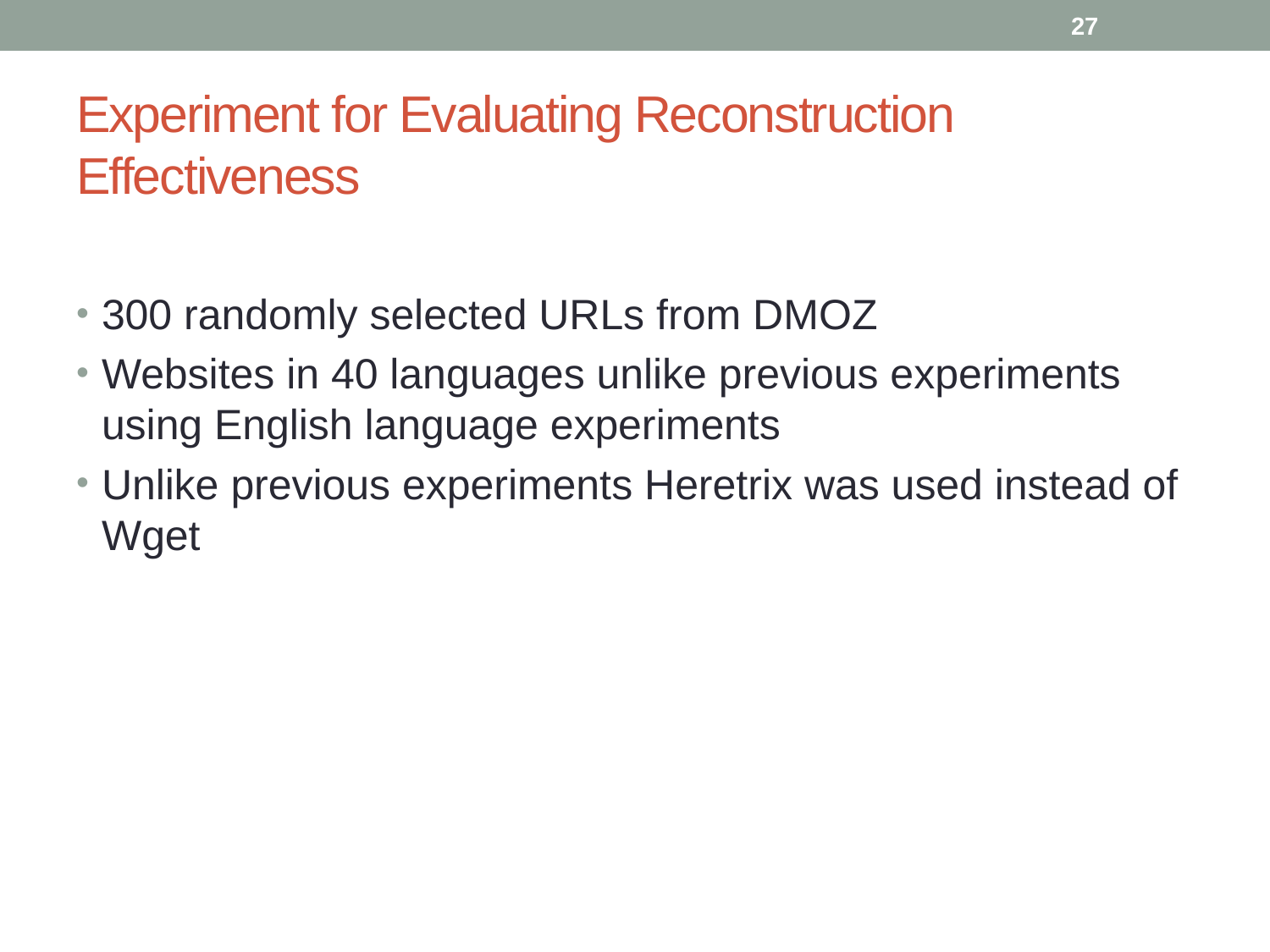

27
# Experiment for Evaluating Reconstruction Effectiveness

300 randomly selected URLs from DMOZ
Websites in 40 languages unlike previous experiments using English language experiments
Unlike previous experiments Heretrix was used instead of Wget